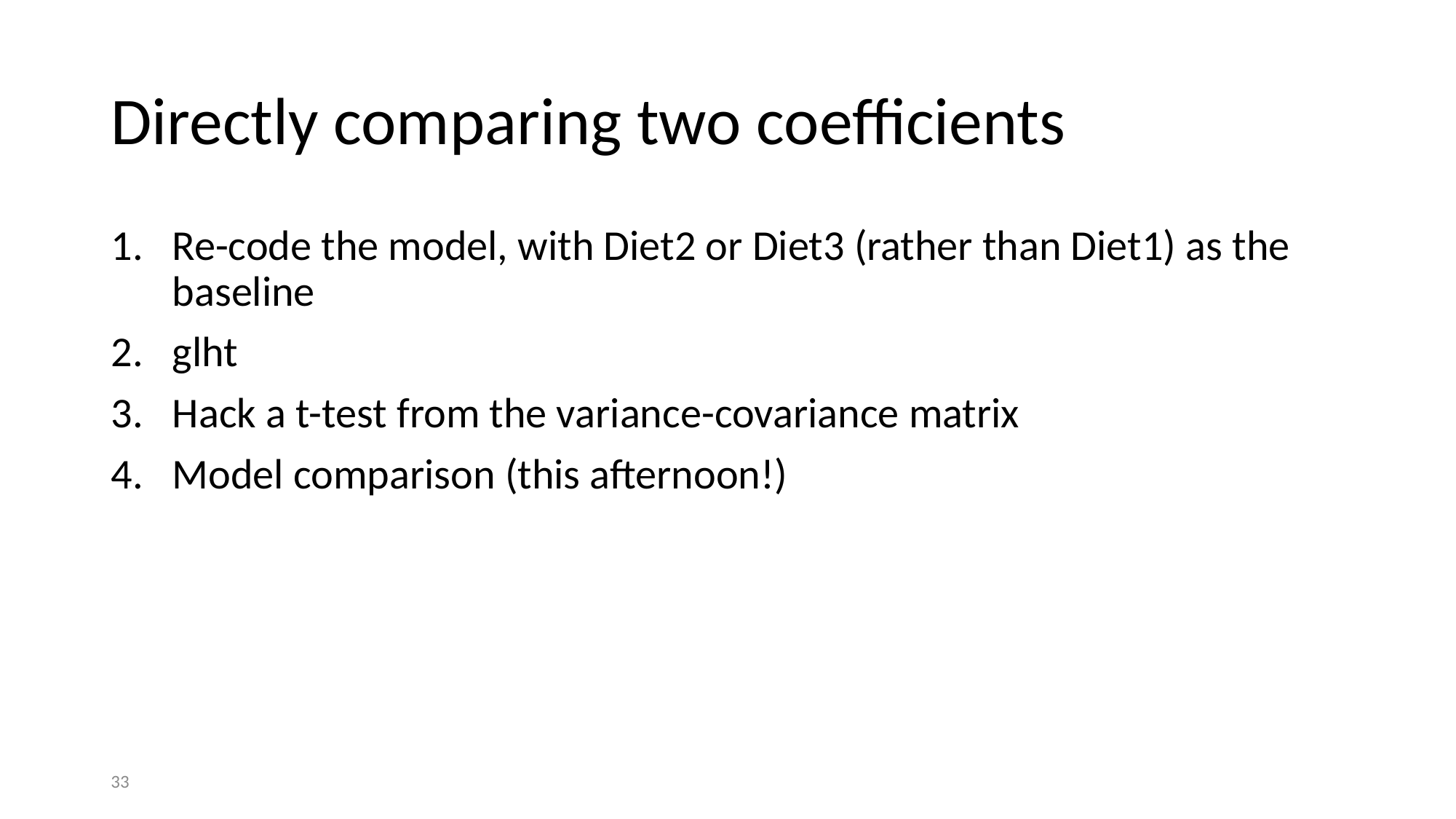

# Directly comparing two coefficients
Re-code the model, with Diet2 or Diet3 (rather than Diet1) as the baseline
glht
Hack a t-test from the variance-covariance matrix
Model comparison (this afternoon!)
33